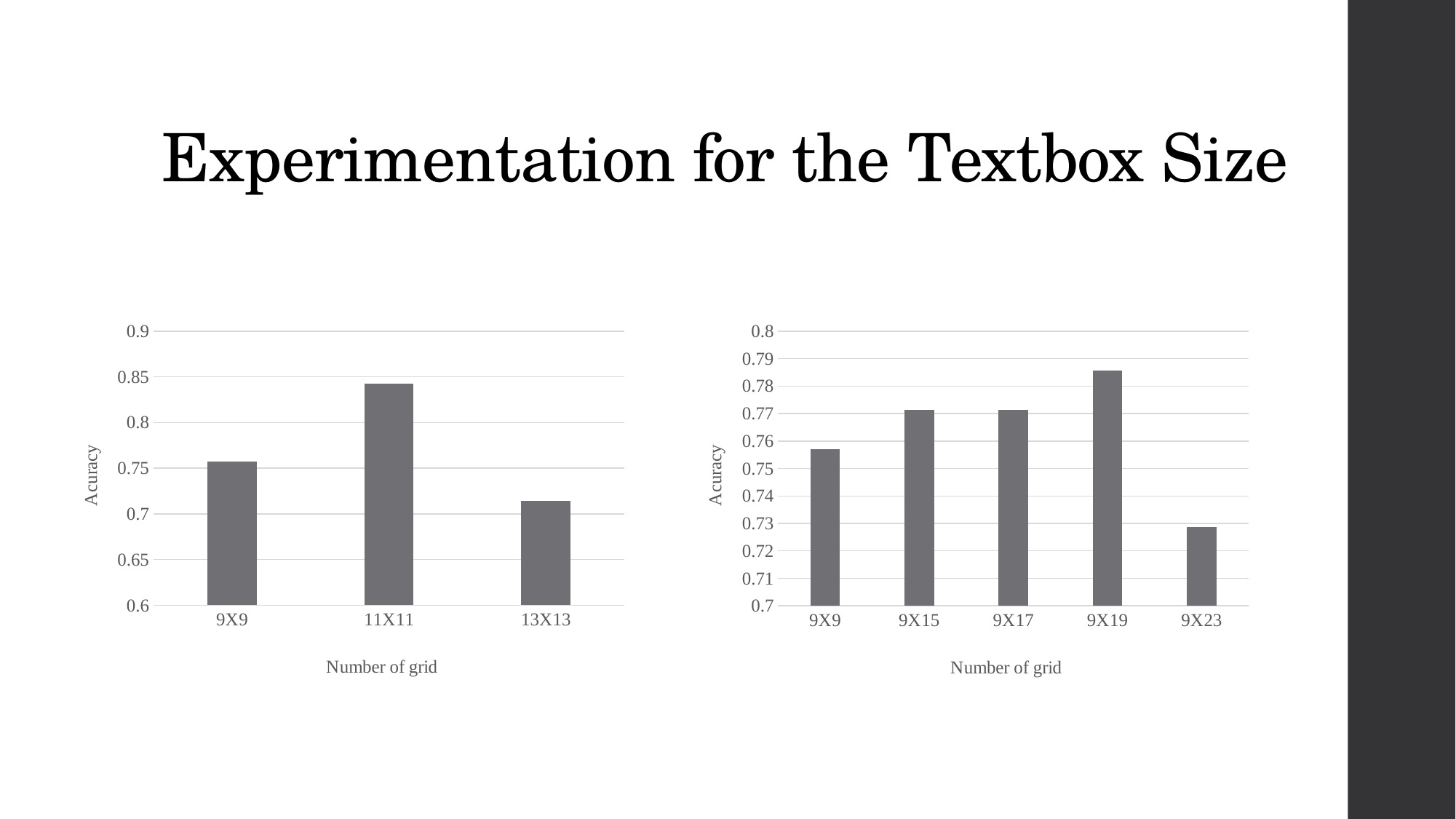

# Experimentation for the Textbox Size

### Chart

| Category |  |
|---|---|
| 9X9 | 0.7571428571428572 |
| 11X11 | 0.8428571428571429 |
| 13X13 | 0.7142857142857143 |

### Chart

| Category |  |
|---|---|
| 9X9 | 0.7571428571428572 |
| 9X15 | 0.7714285714285715 |
| 9X17 | 0.7714285714285715 |
| 9X19 | 0.7857142857142857 |
| 9X23 | 0.7285714285714286 |